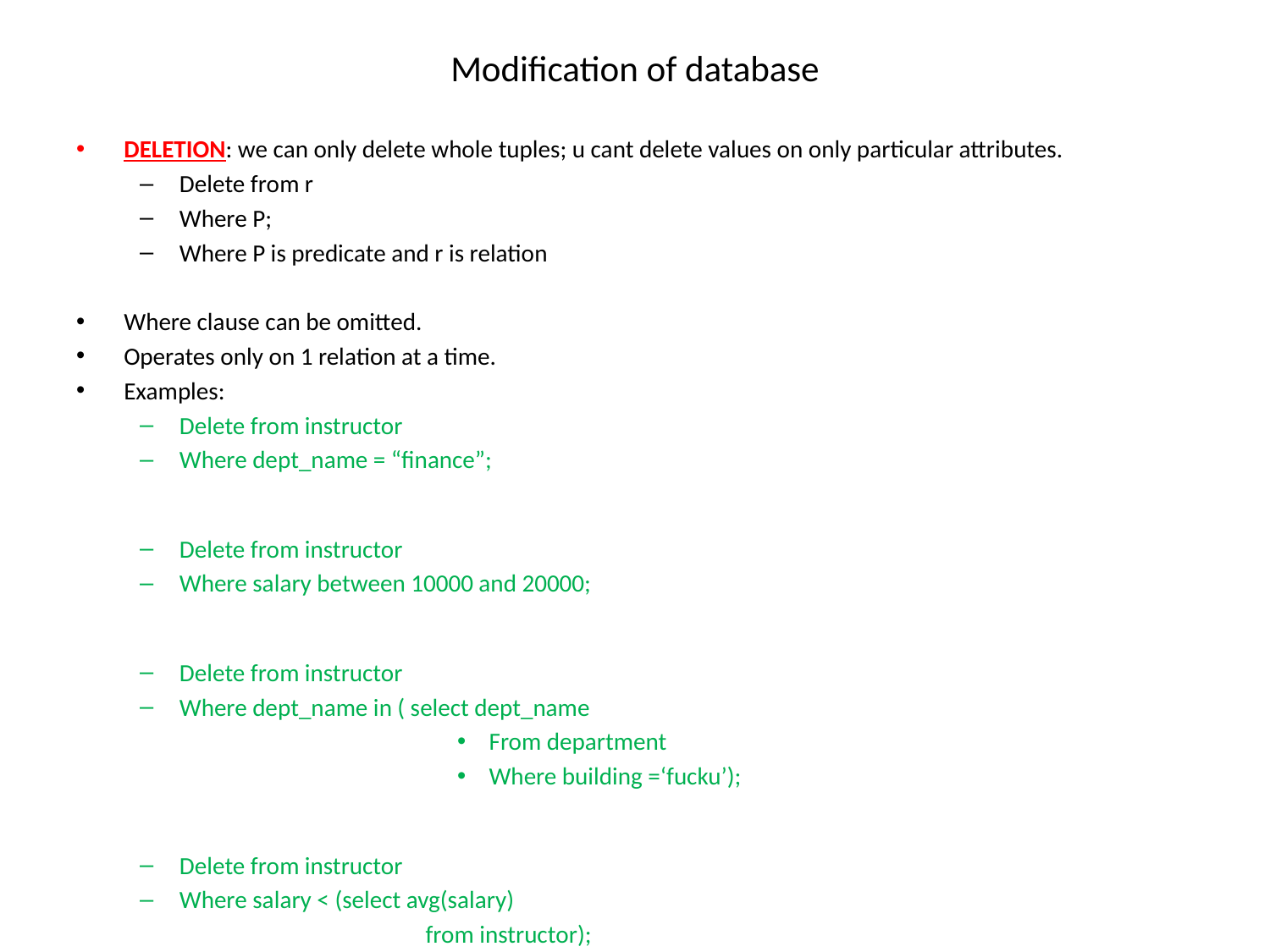

# Modification of database
DELETION: we can only delete whole tuples; u cant delete values on only particular attributes.
Delete from r
Where P;
Where P is predicate and r is relation

Where clause can be omitted.
Operates only on 1 relation at a time.
Examples:
Delete from instructor
Where dept_name = “finance”;

Delete from instructor
Where salary between 10000 and 20000;

Delete from instructor
Where dept_name in ( select dept_name
From department
Where building =‘fucku’);

Delete from instructor
Where salary < (select avg(salary)
		from instructor);